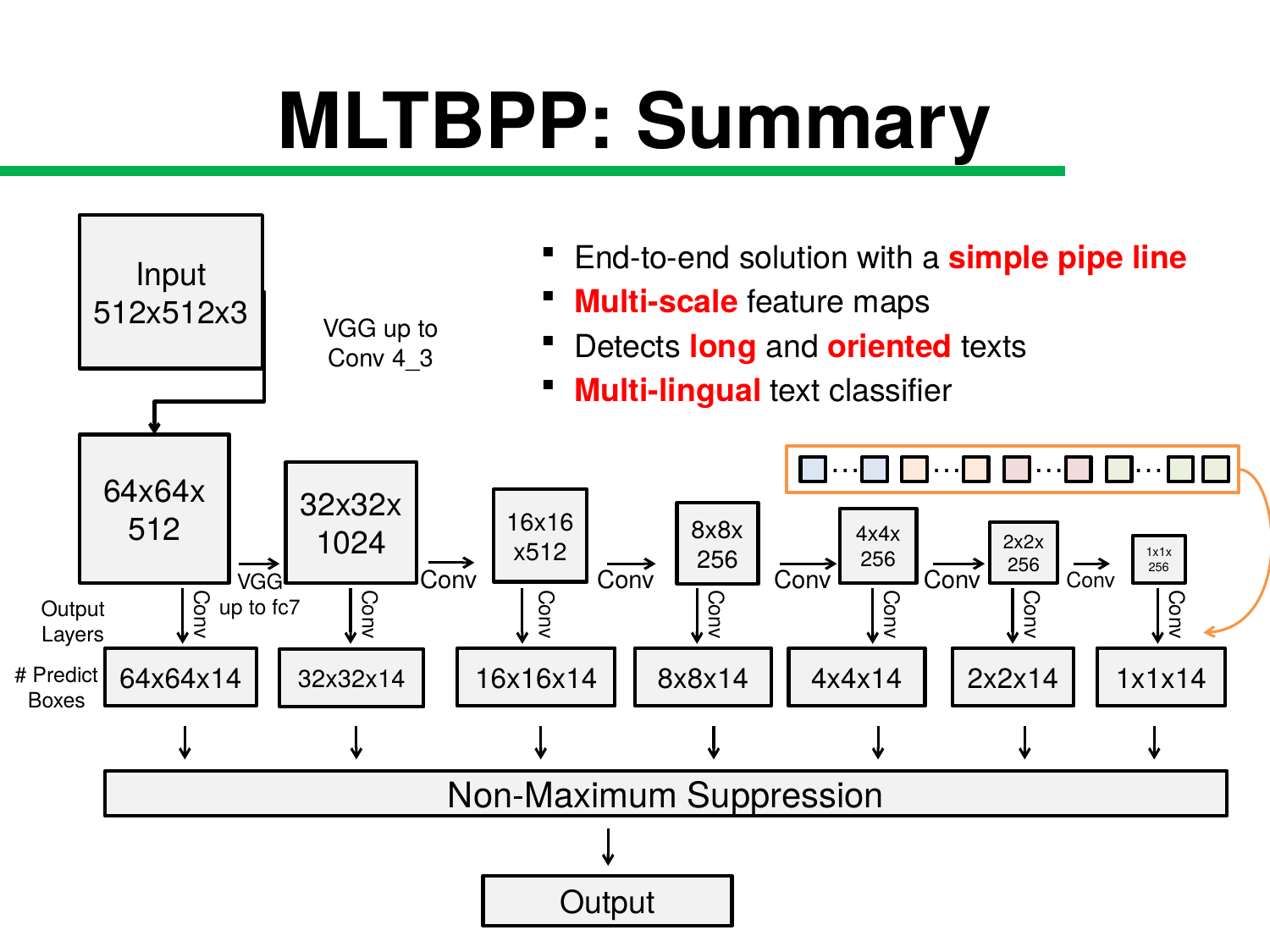

# MLTBPP: Summary

Input
512x512x3
 End-to-end solution with a simple pipe line
 Multi-scale feature maps
 Detects long and oriented texts
 Multi-lingual text classifier
VGG up to Conv 4_3
64x64x
512

…
…
…
…

32x32x
1024
16x16x512
8x8x
256
4x4x
256
2x2x
256
1x1x256
Conv
Conv
Conv
Conv
Conv
VGG
up to fc7
Conv
Conv
Conv
Conv
Conv
Conv
Conv
Output
Layers
64x64x14
16x16x14
8x8x14
4x4x14
2x2x14
1x1x14
32x32x14
# Predict Boxes
Non-Maximum Suppression
Output